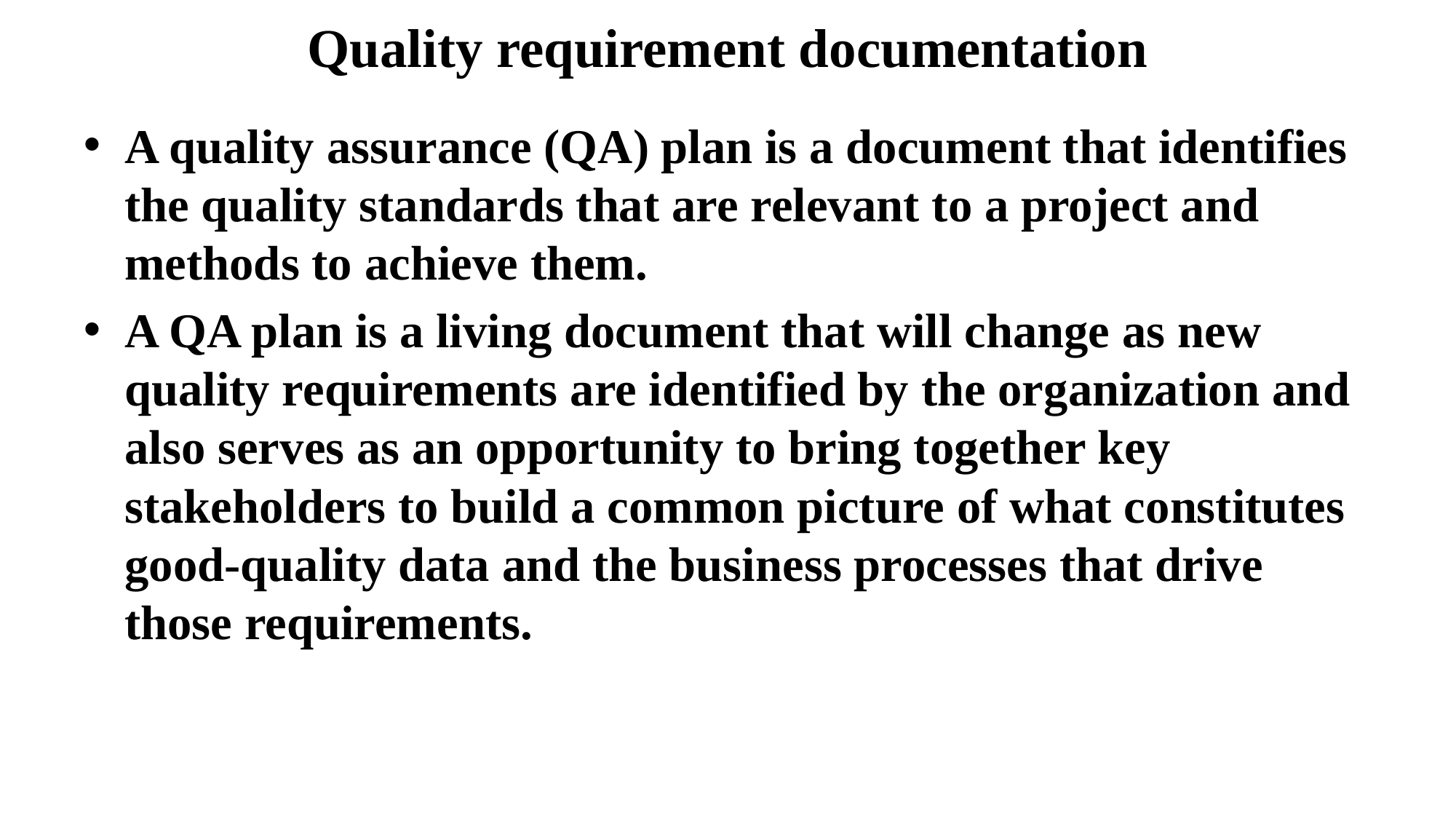

# Quality requirement documentation
A quality assurance (QA) plan is a document that identifies the quality standards that are relevant to a project and methods to achieve them.
A QA plan is a living document that will change as new quality requirements are identified by the organization and also serves as an opportunity to bring together key stakeholders to build a common picture of what constitutes good-quality data and the business processes that drive those requirements.